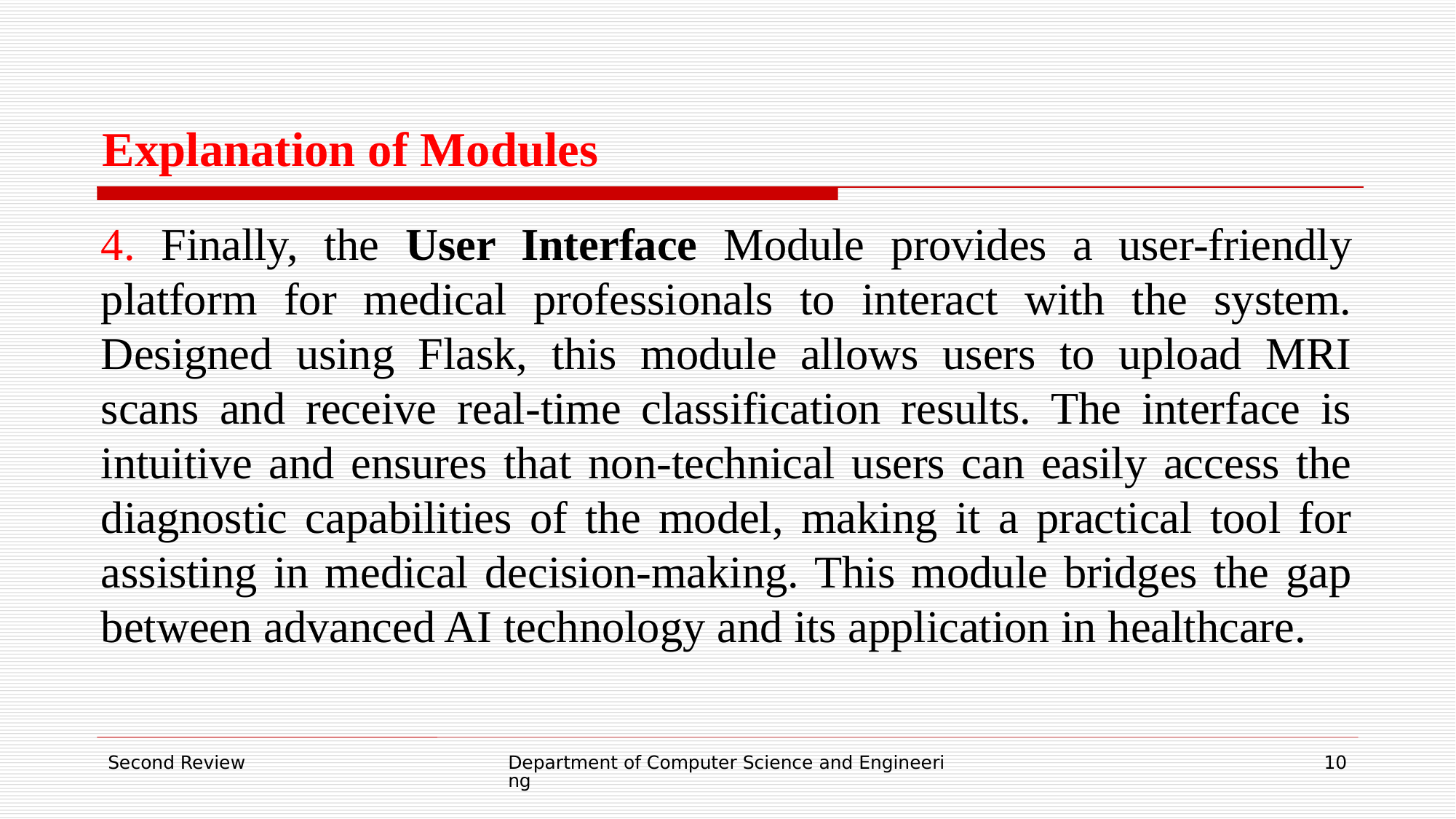

# Explanation of Modules
4. Finally, the User Interface Module provides a user-friendly platform for medical professionals to interact with the system. Designed using Flask, this module allows users to upload MRI scans and receive real-time classification results. The interface is intuitive and ensures that non-technical users can easily access the diagnostic capabilities of the model, making it a practical tool for assisting in medical decision-making. This module bridges the gap between advanced AI technology and its application in healthcare.
Second Review
Department of Computer Science and Engineering
10